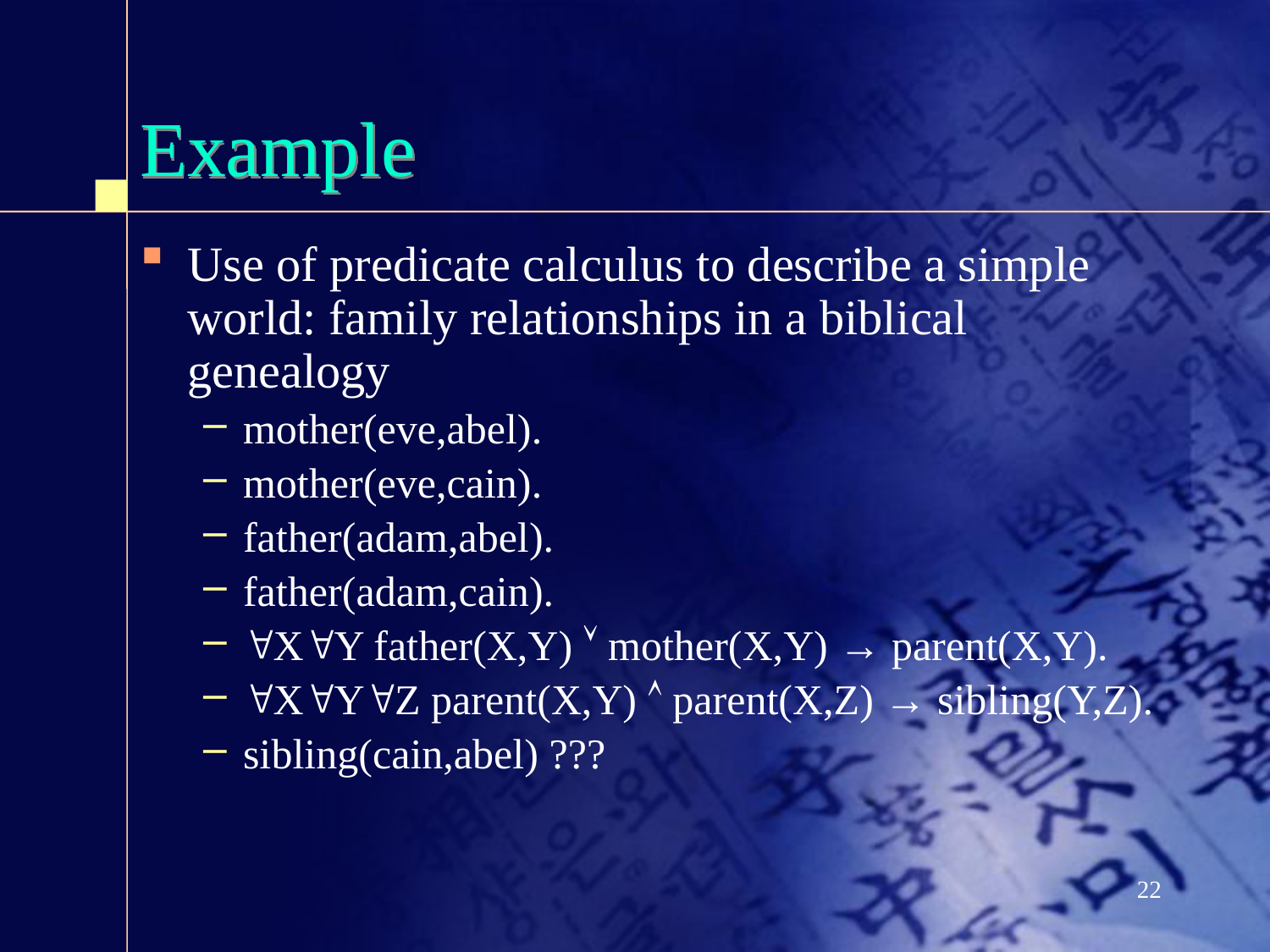

# Example
Use of predicate calculus to describe a simple world: family relationships in a biblical genealogy
mother(eve,abel).
mother(eve,cain).
father(adam,abel).
father(adam,cain).
∀X∀Y father(X,Y) ∨ mother(X,Y) → parent(X,Y).
∀X∀Y∀Z parent(X,Y) ∧ parent(X,Z) → sibling(Y,Z).
sibling(cain,abel) ???
22